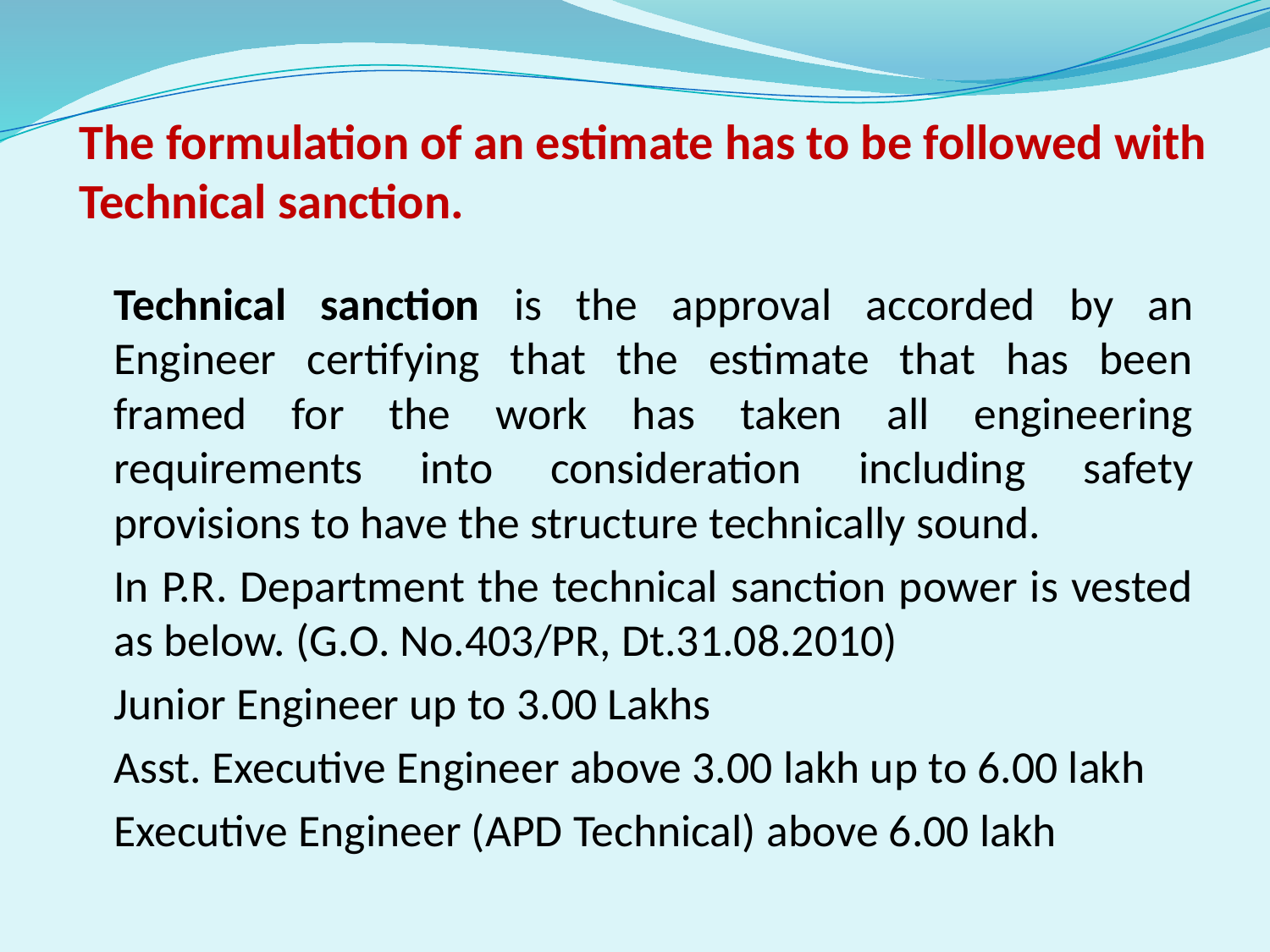

# The formulation of an estimate has to be followed with Technical sanction.
		Technical sanction is the approval accorded by an Engineer certifying that the estimate that has been framed for the work has taken all engineering requirements into consideration including safety provisions to have the structure technically sound.
		In P.R. Department the technical sanction power is vested as below. (G.O. No.403/PR, Dt.31.08.2010)
		Junior Engineer up to 3.00 Lakhs
		Asst. Executive Engineer above 3.00 lakh up to 6.00 lakh
		Executive Engineer (APD Technical) above 6.00 lakh